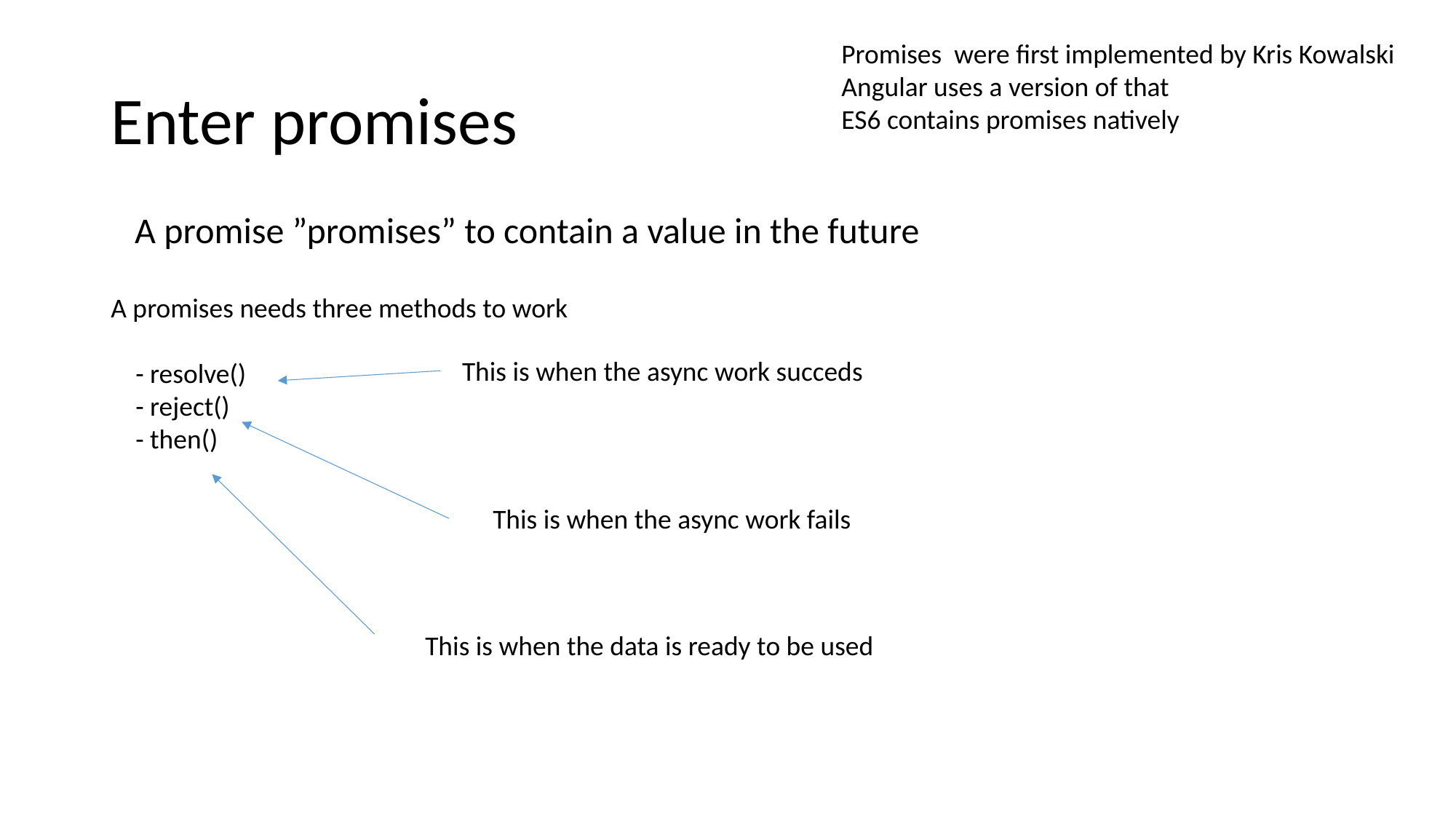

Promises  were first implemented by Kris Kowalski
Angular uses a version of that
ES6 contains promises natively
# Enter promises
A promise ”promises” to contain a value in the future
A promises needs three methods to work
    - resolve()
    - reject()
    - then()
This is when the async work succeds
This is when the async work fails
This is when the data is ready to be used